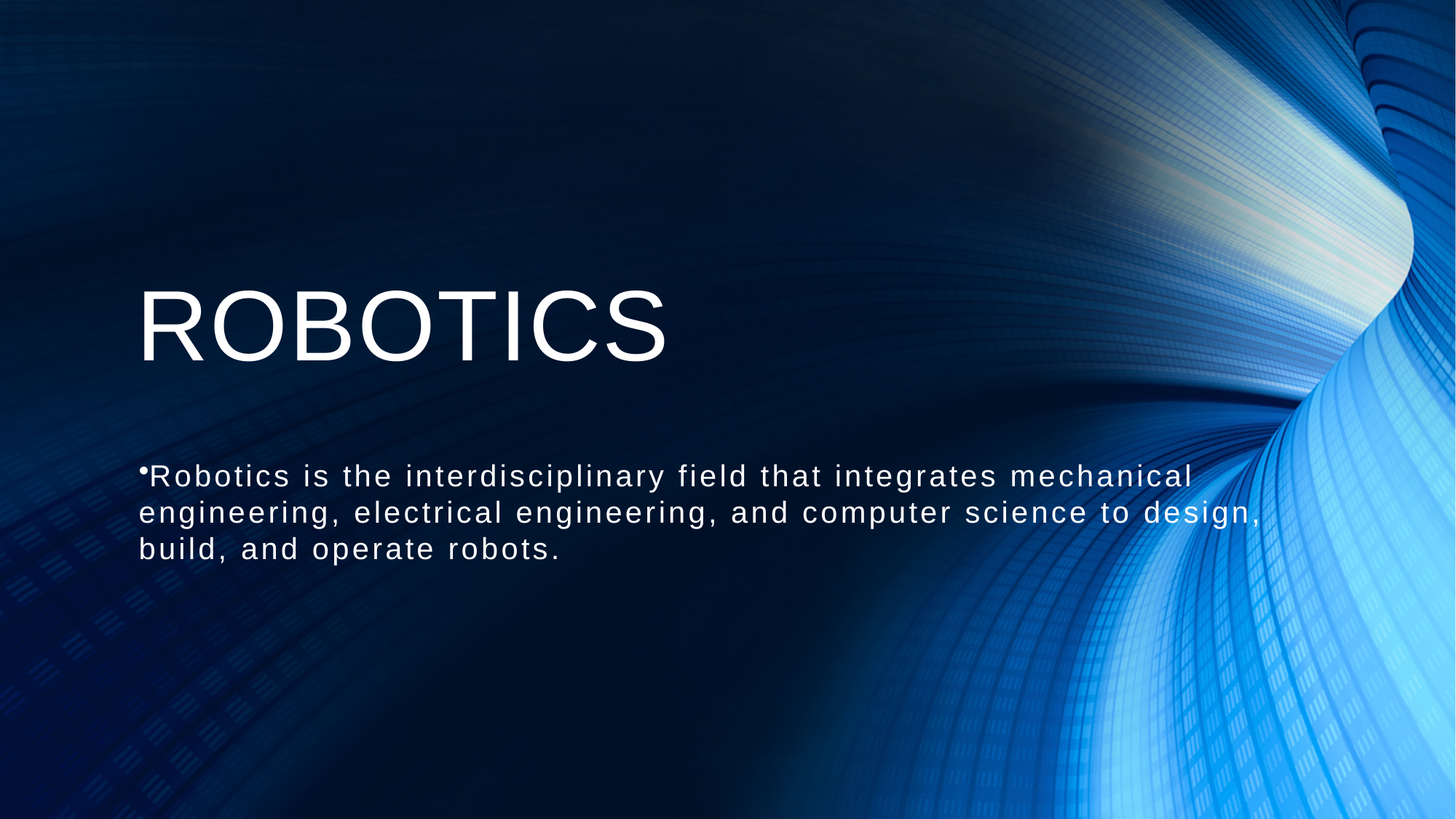

# ROBOTICS

Robotics is the interdisciplinary field that integrates mechanical engineering, electrical engineering, and computer science to design, build, and operate robots.